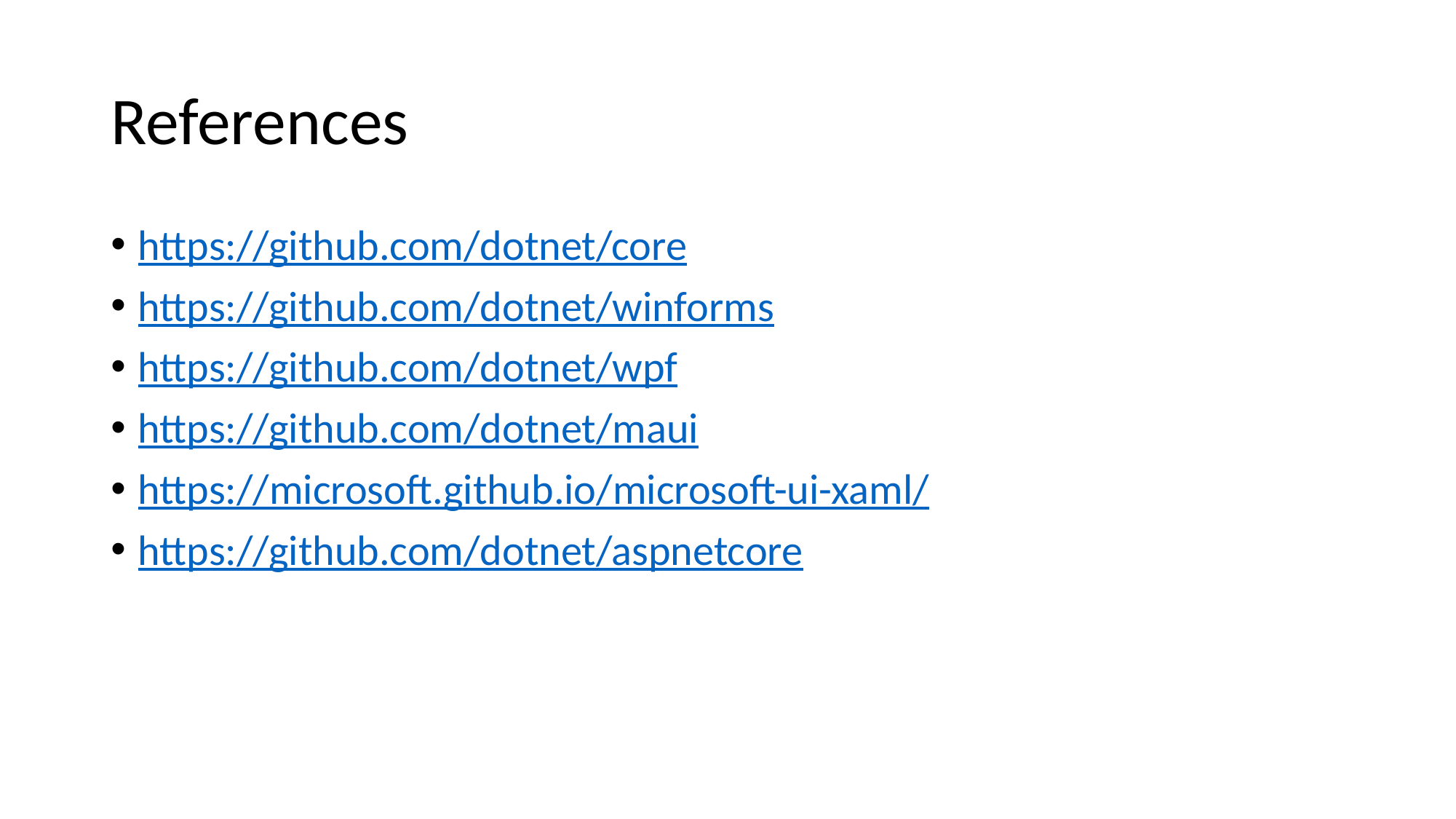

# References
https://github.com/dotnet/core
https://github.com/dotnet/winforms
https://github.com/dotnet/wpf
https://github.com/dotnet/maui
https://microsoft.github.io/microsoft-ui-xaml/
https://github.com/dotnet/aspnetcore